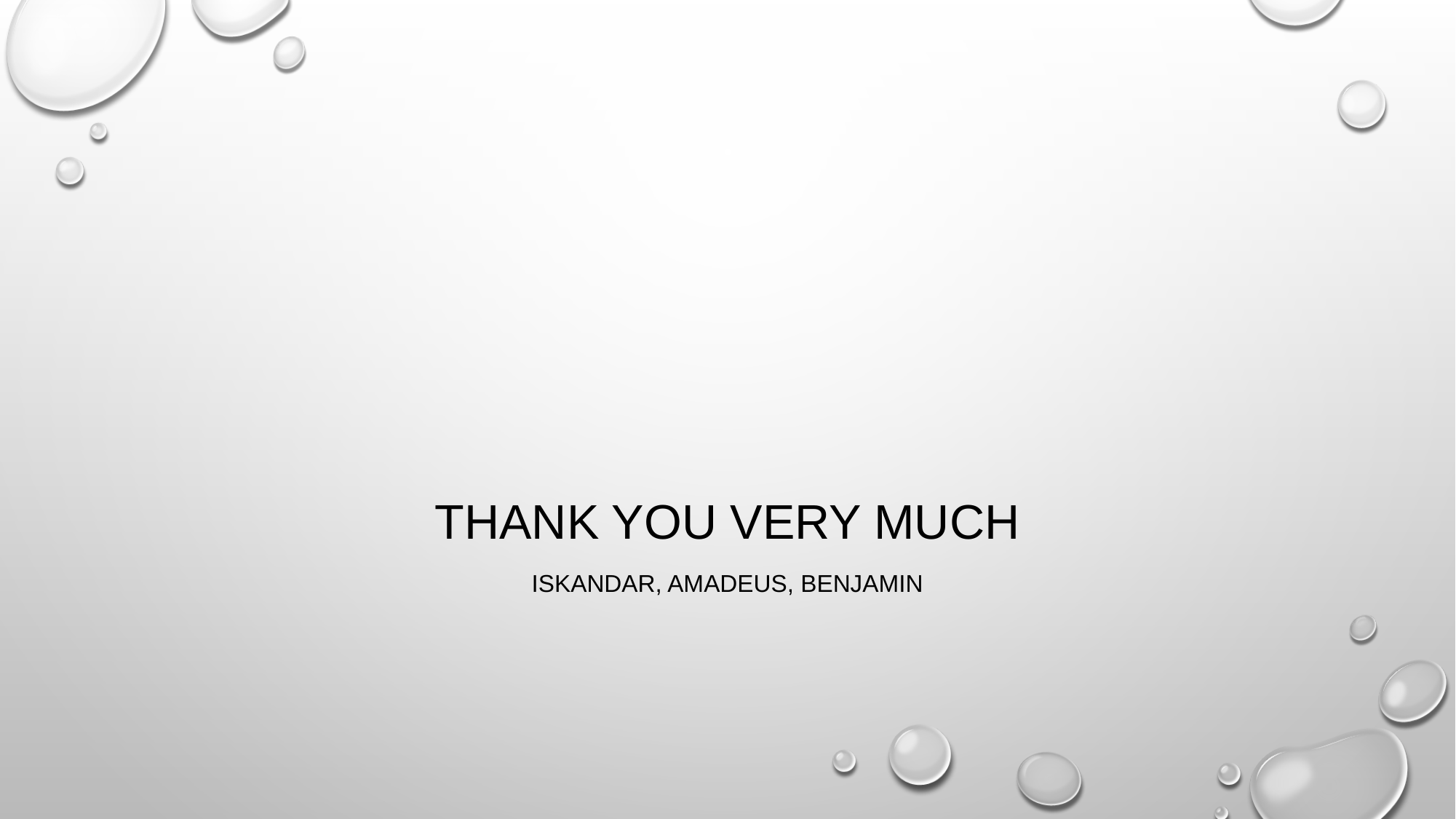

# Thank You Very much
Iskandar, Amadeus, Benjamin